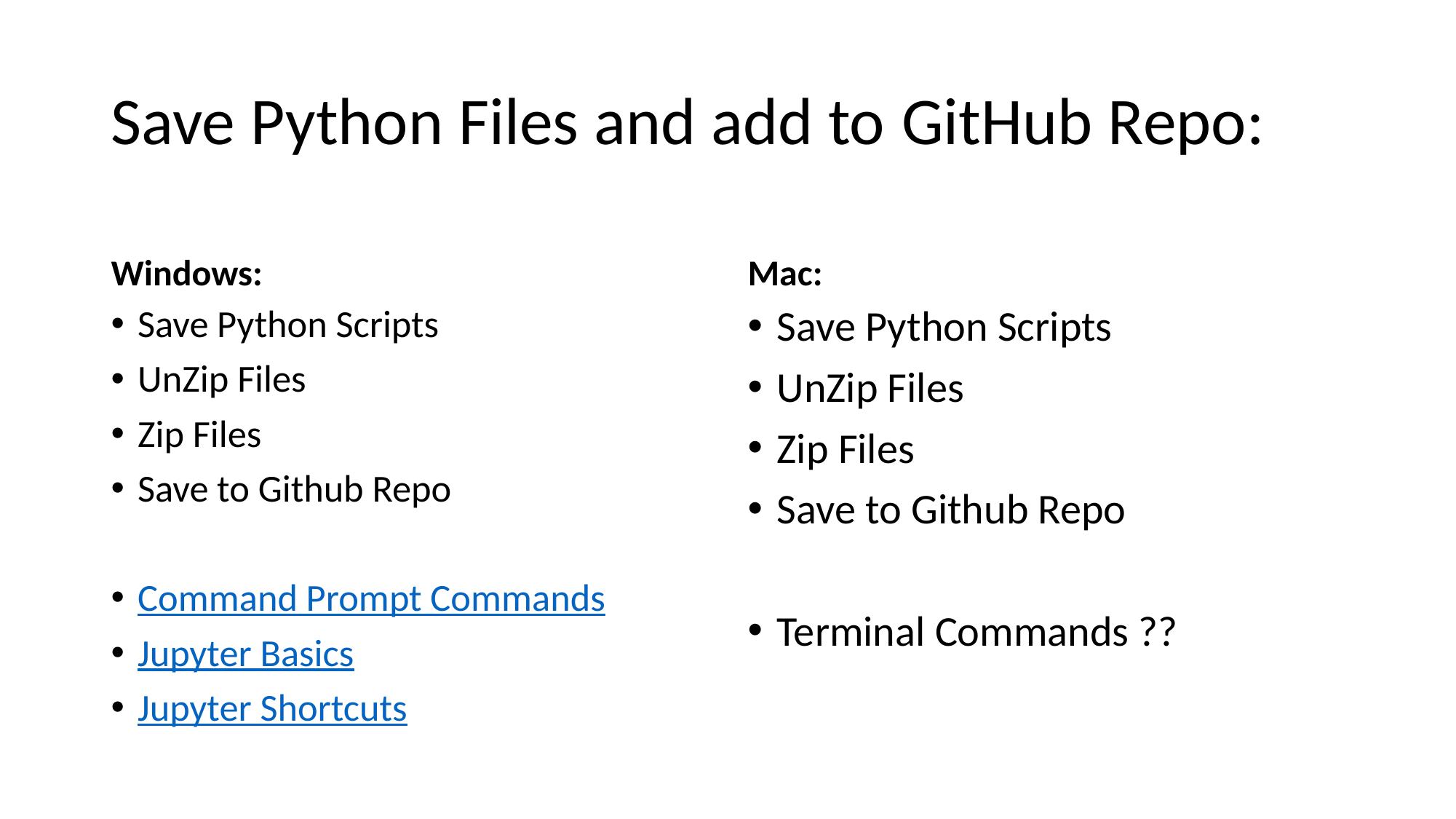

# Save Python Files and add to GitHub Repo:
Windows:
Mac:
Save Python Scripts
UnZip Files
Zip Files
Save to Github Repo

Command Prompt Commands
Jupyter Basics
Jupyter Shortcuts
Save Python Scripts
UnZip Files
Zip Files
Save to Github Repo

Terminal Commands ??